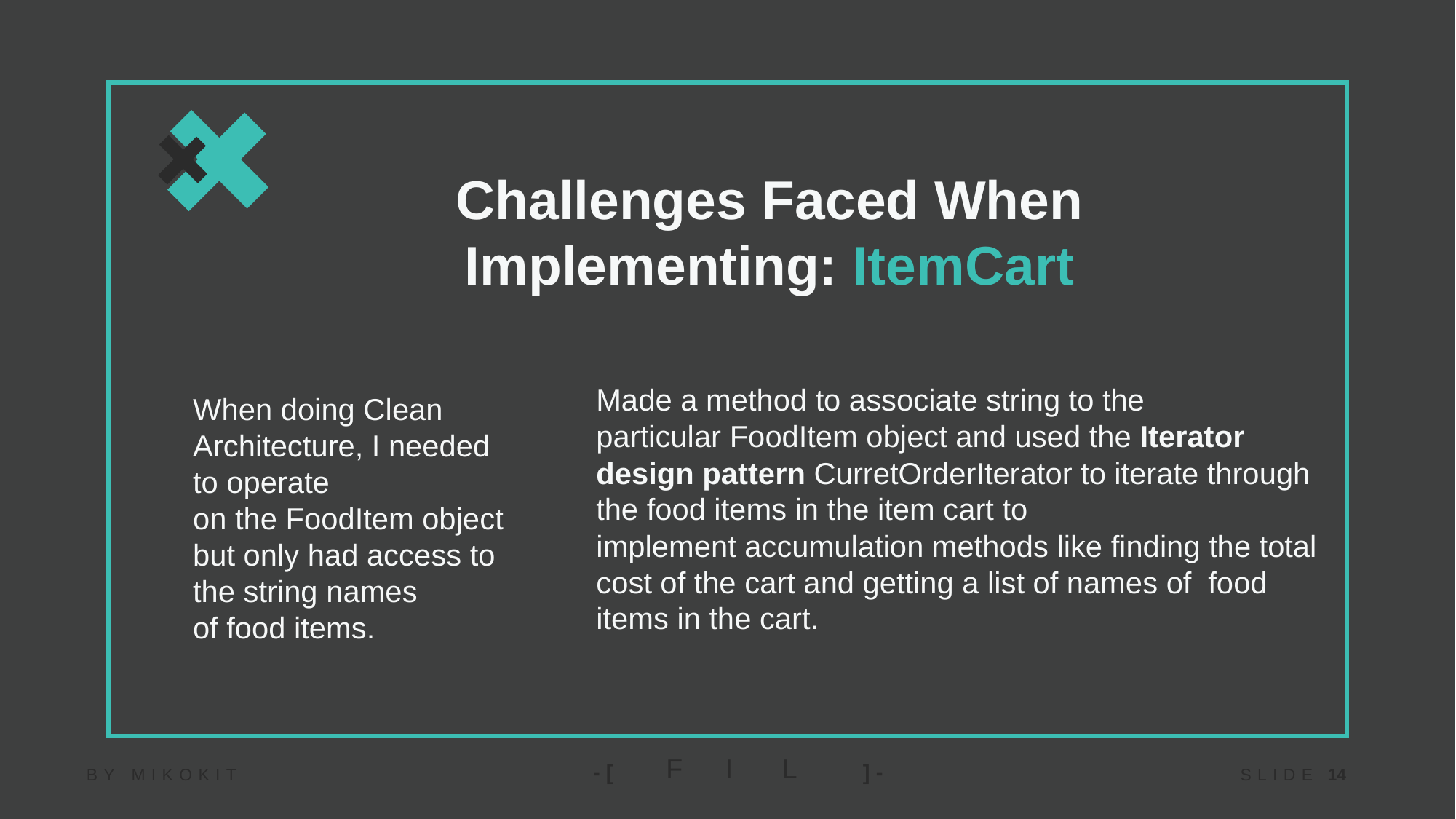

Challenges Faced When Implementing: ItemCart
Made a method to associate string to the particular FoodItem object and used the Iterator design pattern CurretOrderIterator to iterate through the food items in the item cart to implement accumulation methods like finding the total cost of the cart and getting a list of names of  food items in the cart.

When doing Clean Architecture, I needed to operate on the FoodItem object but only had access to the string names of food items.